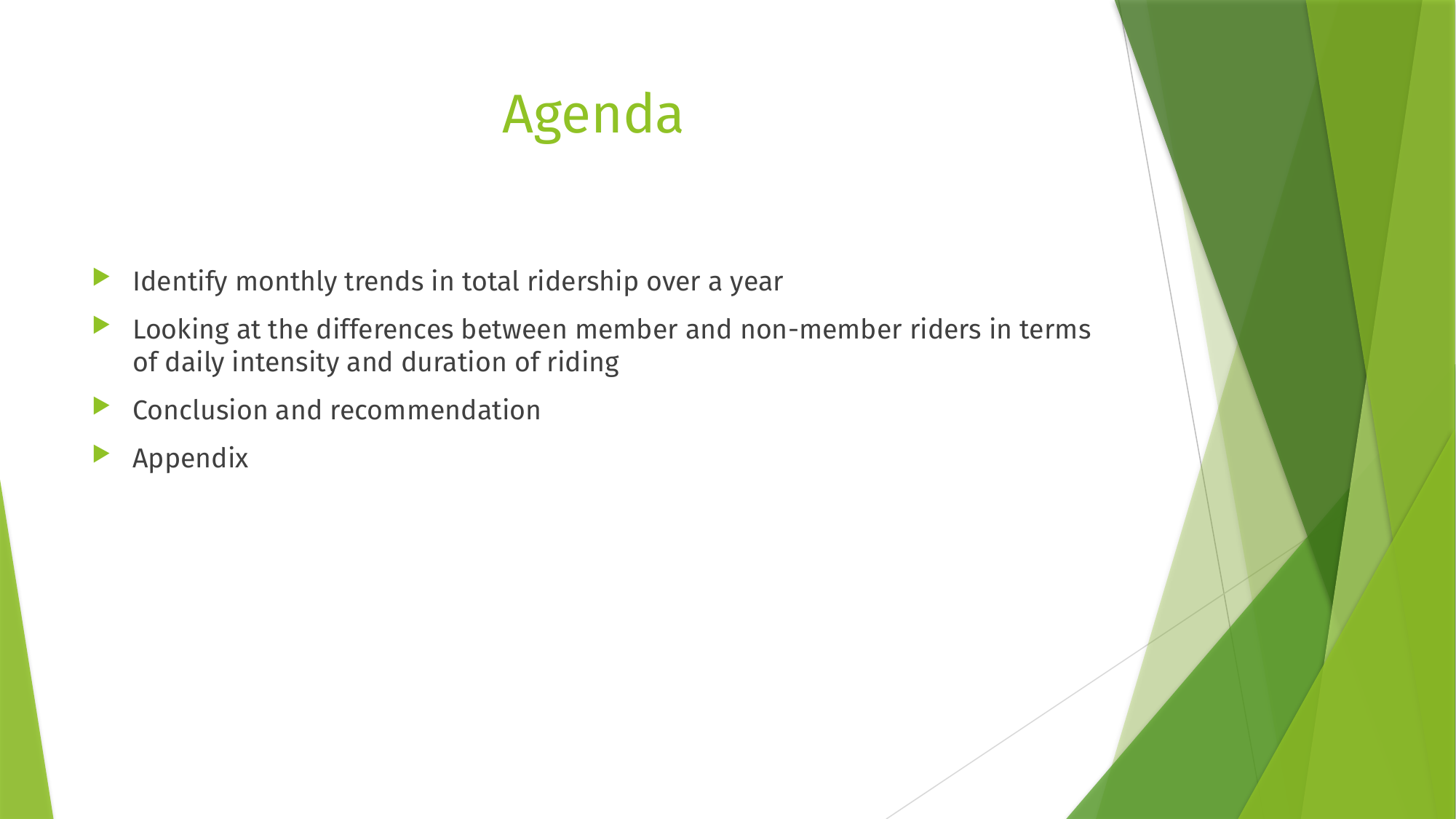

# Agenda
Identify monthly trends in total ridership over a year
Looking at the differences between member and non-member riders in terms of daily intensity and duration of riding
Conclusion and recommendation
Appendix